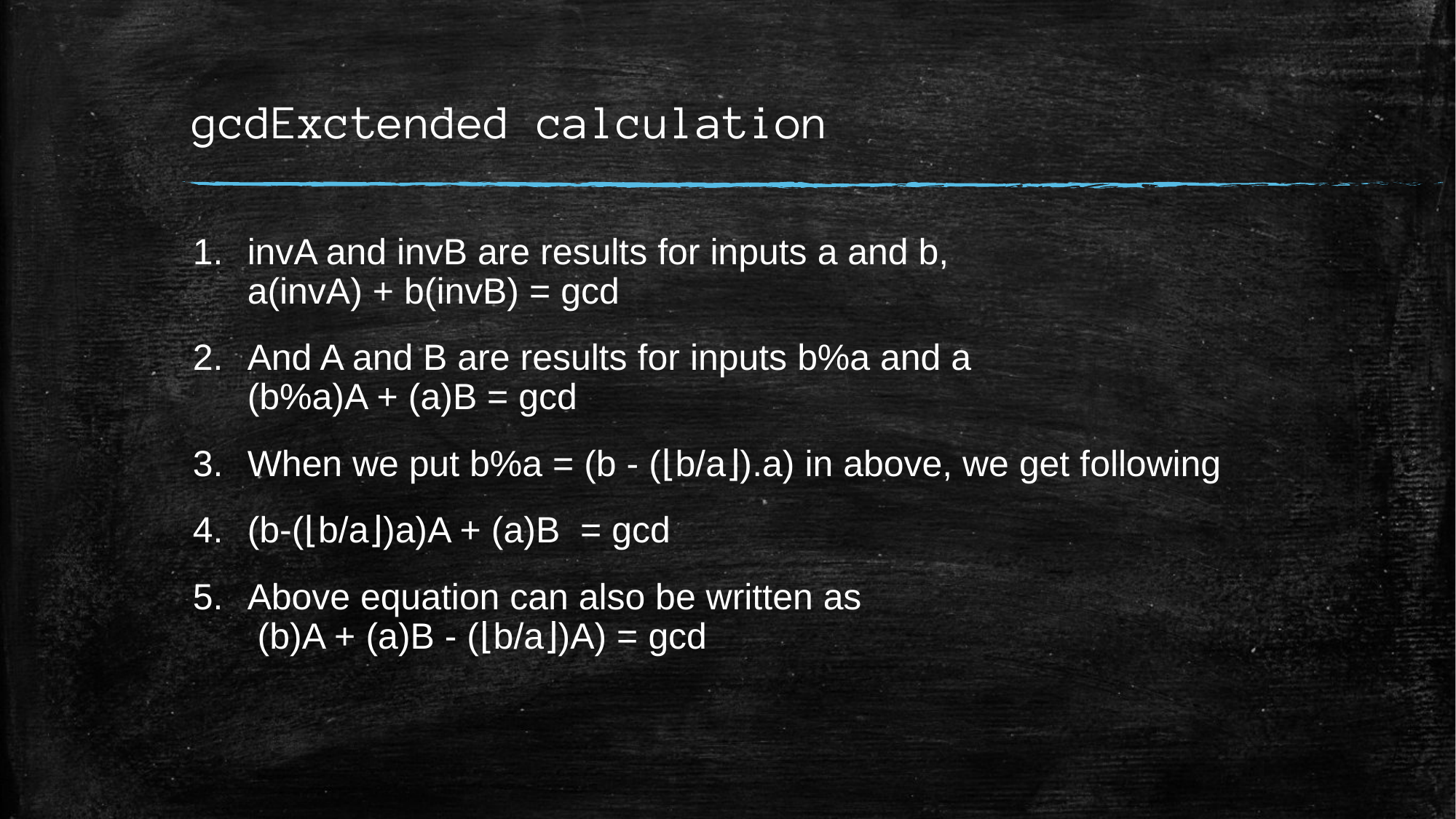

# gcdExctended calculation
invA and invB are results for inputs a and b,
a(invA) + b(invB) = gcd
And A and B are results for inputs b%a and a
(b%a)A + (a)B = gcd
When we put b%a = (b - (⌊b/a⌋).a) in above, we get following
(b-(⌊b/a⌋)a)A + (a)B  = gcd
Above equation can also be written as
 (b)A + (a)B - (⌊b/a⌋)A) = gcd